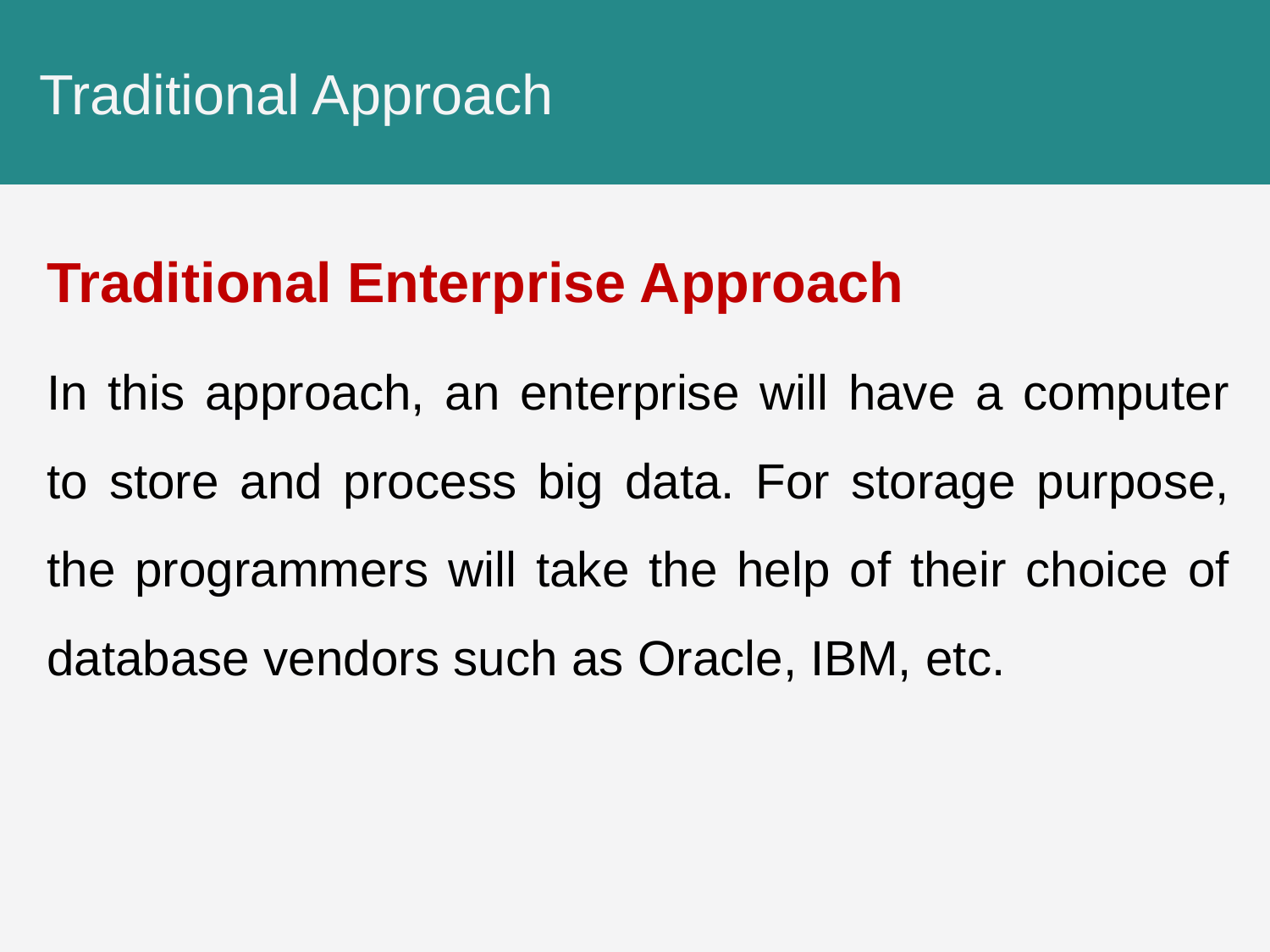

# Traditional Approach
Traditional Enterprise Approach
In this approach, an enterprise will have a computer to store and process big data. For storage purpose, the programmers will take the help of their choice of database vendors such as Oracle, IBM, etc.